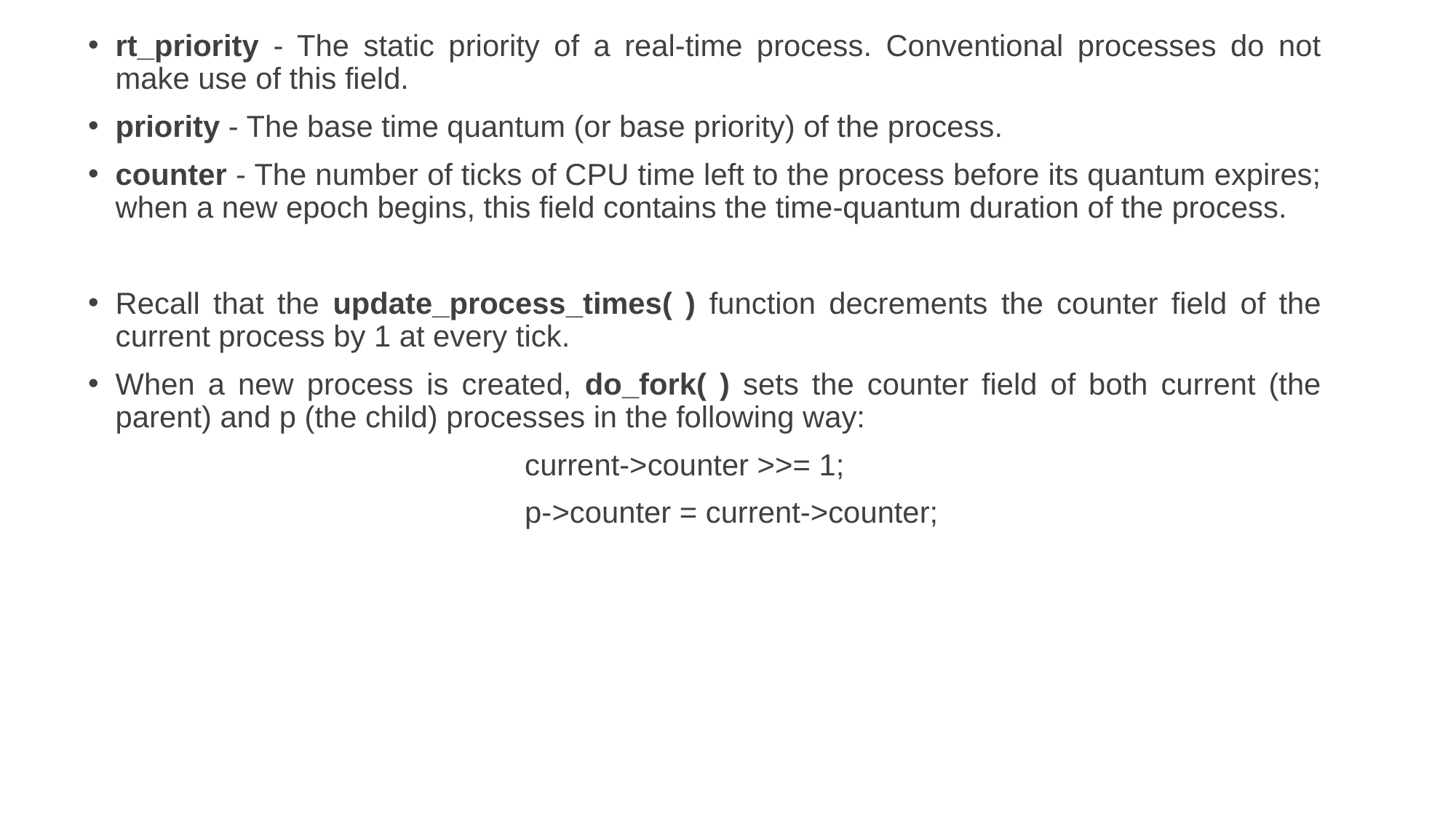

rt_priority - The static priority of a real-time process. Conventional processes do not make use of this field.
priority - The base time quantum (or base priority) of the process.
counter - The number of ticks of CPU time left to the process before its quantum expires; when a new epoch begins, this field contains the time-quantum duration of the process.

Recall that the update_process_times( ) function decrements the counter field of the current process by 1 at every tick.
When a new process is created, do_fork( ) sets the counter field of both current (the parent) and p (the child) processes in the following way:
				current->counter >>= 1;
				p->counter = current->counter;